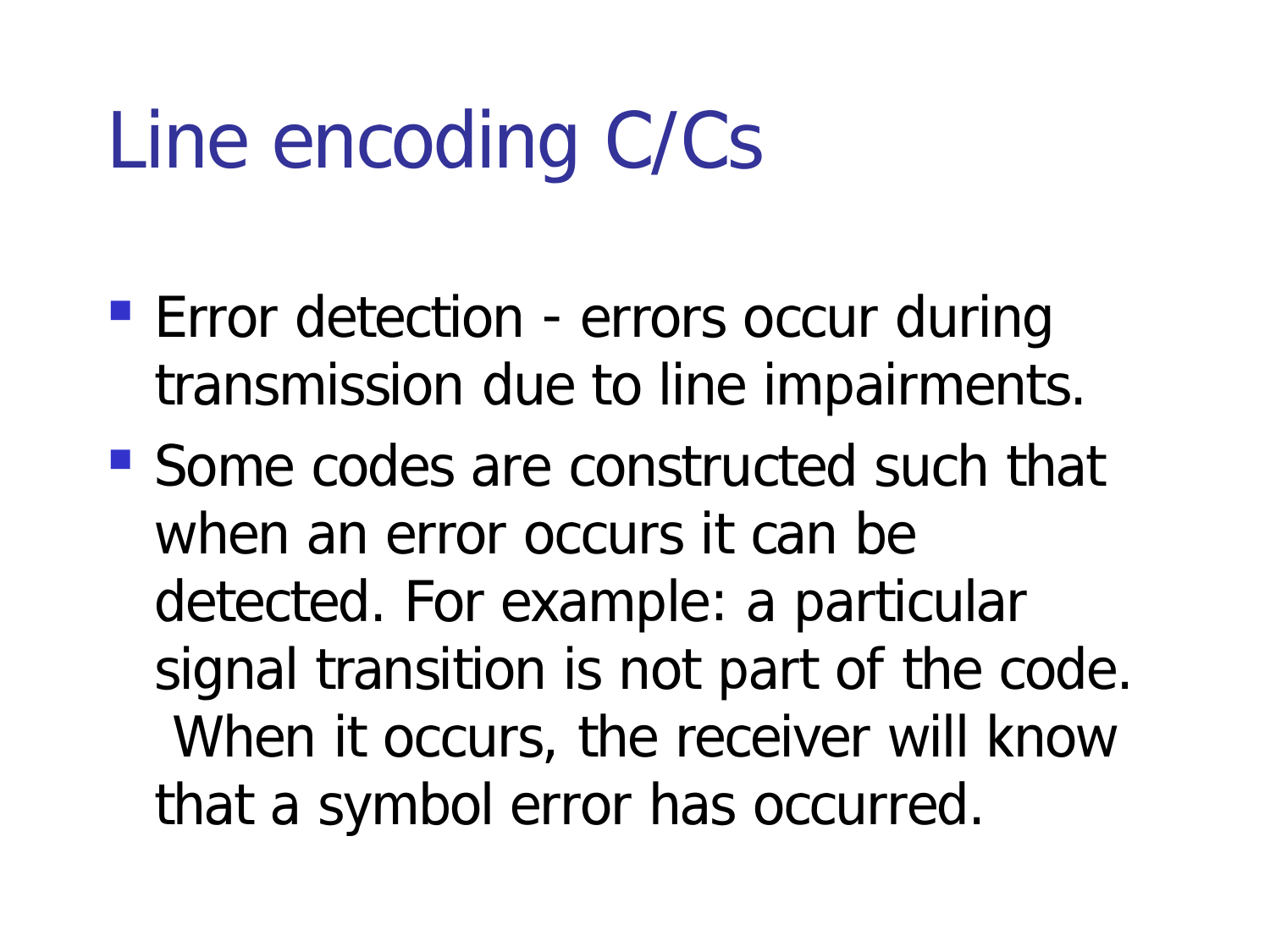

# Line encoding C/Cs
Error detection - errors occur during  transmission due to line impairments.
Some codes are constructed such that  when an error occurs it can be  detected. For example: a particular  signal transition is not part of the code.  When it occurs, the receiver will know  that a symbol error has occurred.